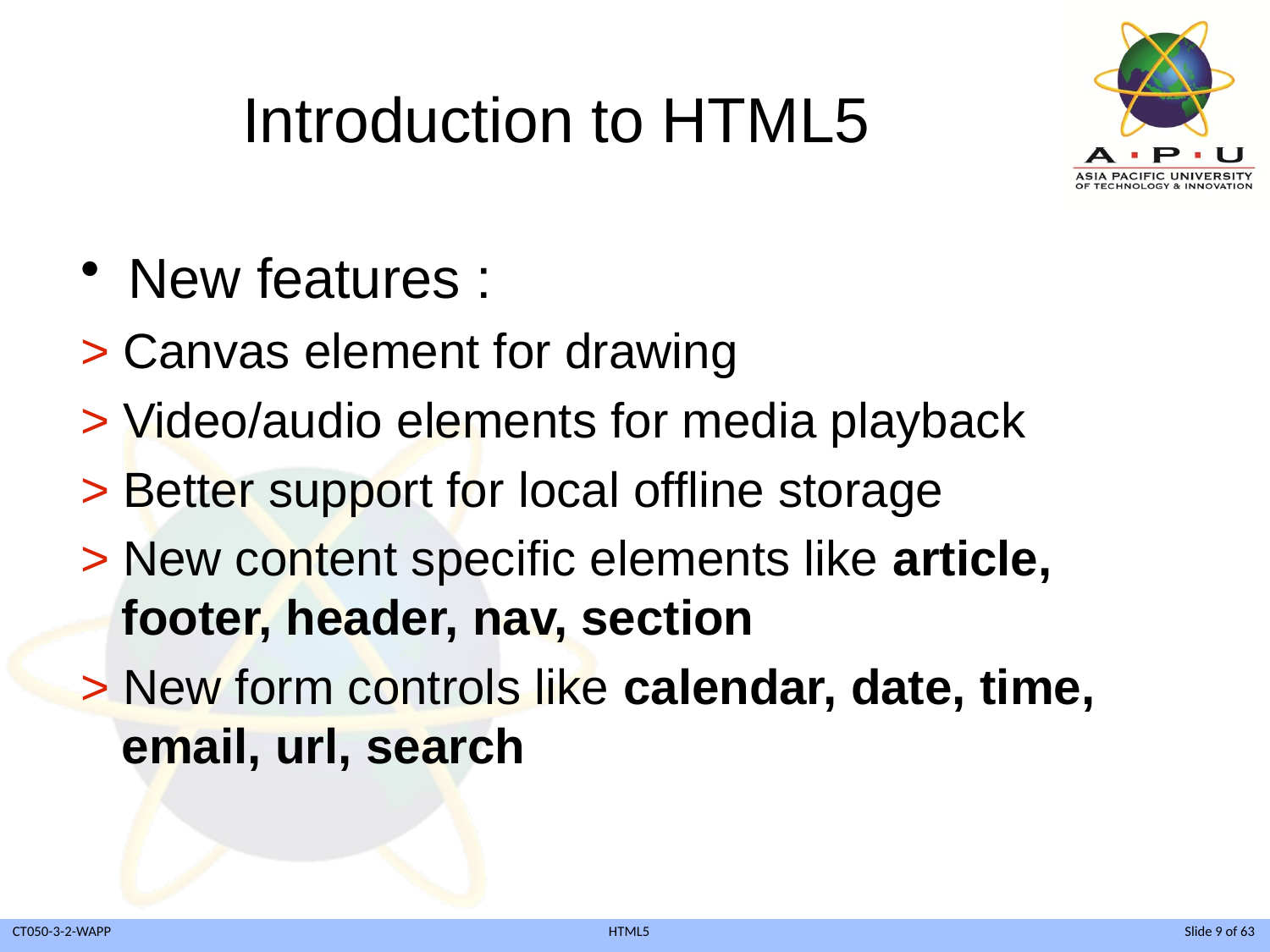

# Introduction to HTML5
New features :
> Canvas element for drawing
> Video/audio elements for media playback
> Better support for local offline storage
> New content specific elements like article,
   footer, header, nav, section
> New form controls like calendar, date, time,
   email, url, search